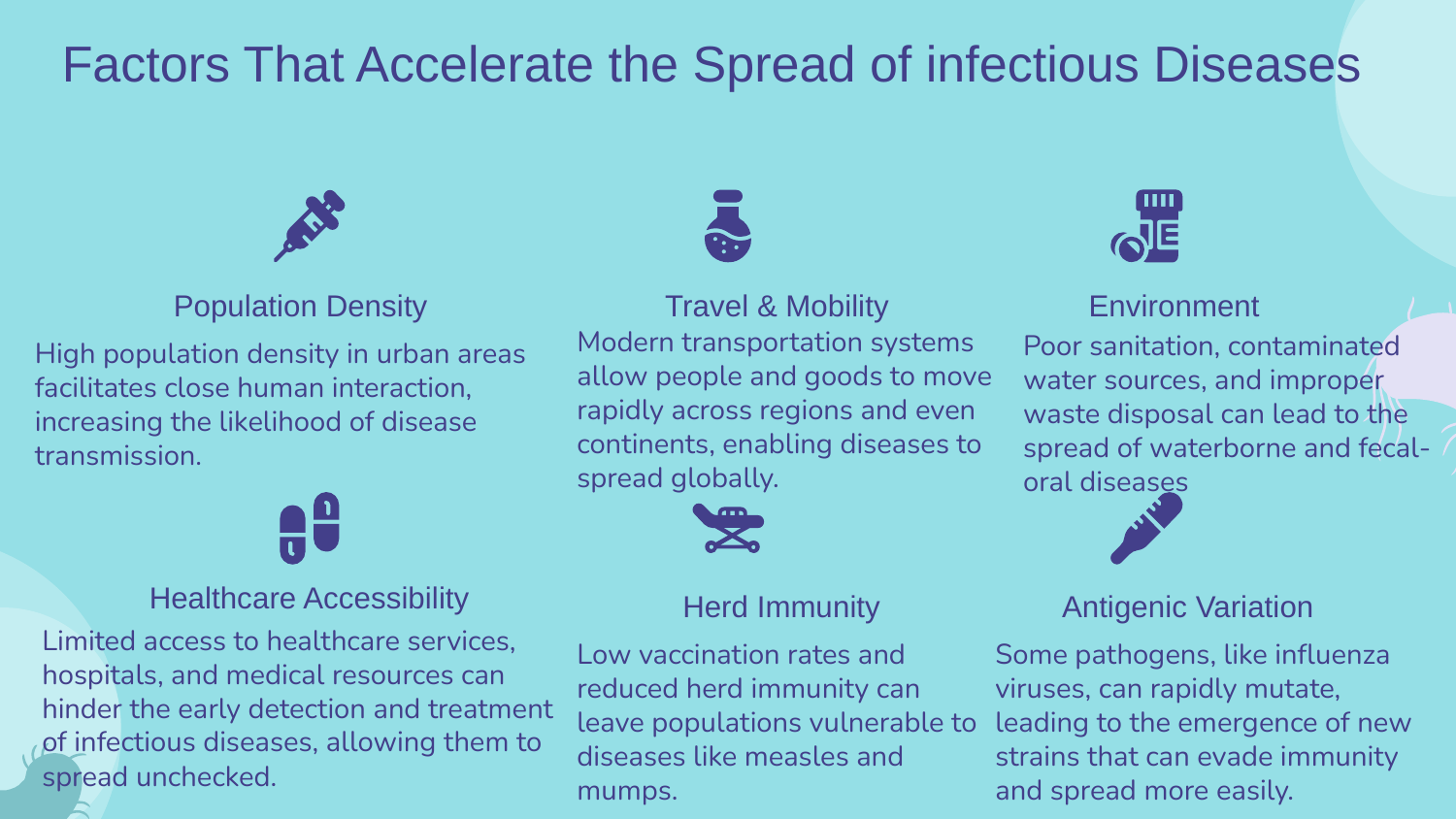

Factors That Accelerate the Spread of infectious Diseases

Population Density
Travel & Mobility
Environment
Modern transportation systems allow people and goods to move rapidly across regions and even continents, enabling diseases to spread globally.
Poor sanitation, contaminated water sources, and improper waste disposal can lead to the spread of waterborne and fecal-oral diseases
High population density in urban areas facilitates close human interaction, increasing the likelihood of disease transmission.

# Healthcare Accessibility
Herd Immunity
Antigenic Variation
Limited access to healthcare services, hospitals, and medical resources can hinder the early detection and treatment of infectious diseases, allowing them to spread unchecked.
Low vaccination rates and reduced herd immunity can leave populations vulnerable to diseases like measles and mumps.
Some pathogens, like influenza viruses, can rapidly mutate, leading to the emergence of new strains that can evade immunity and spread more easily.